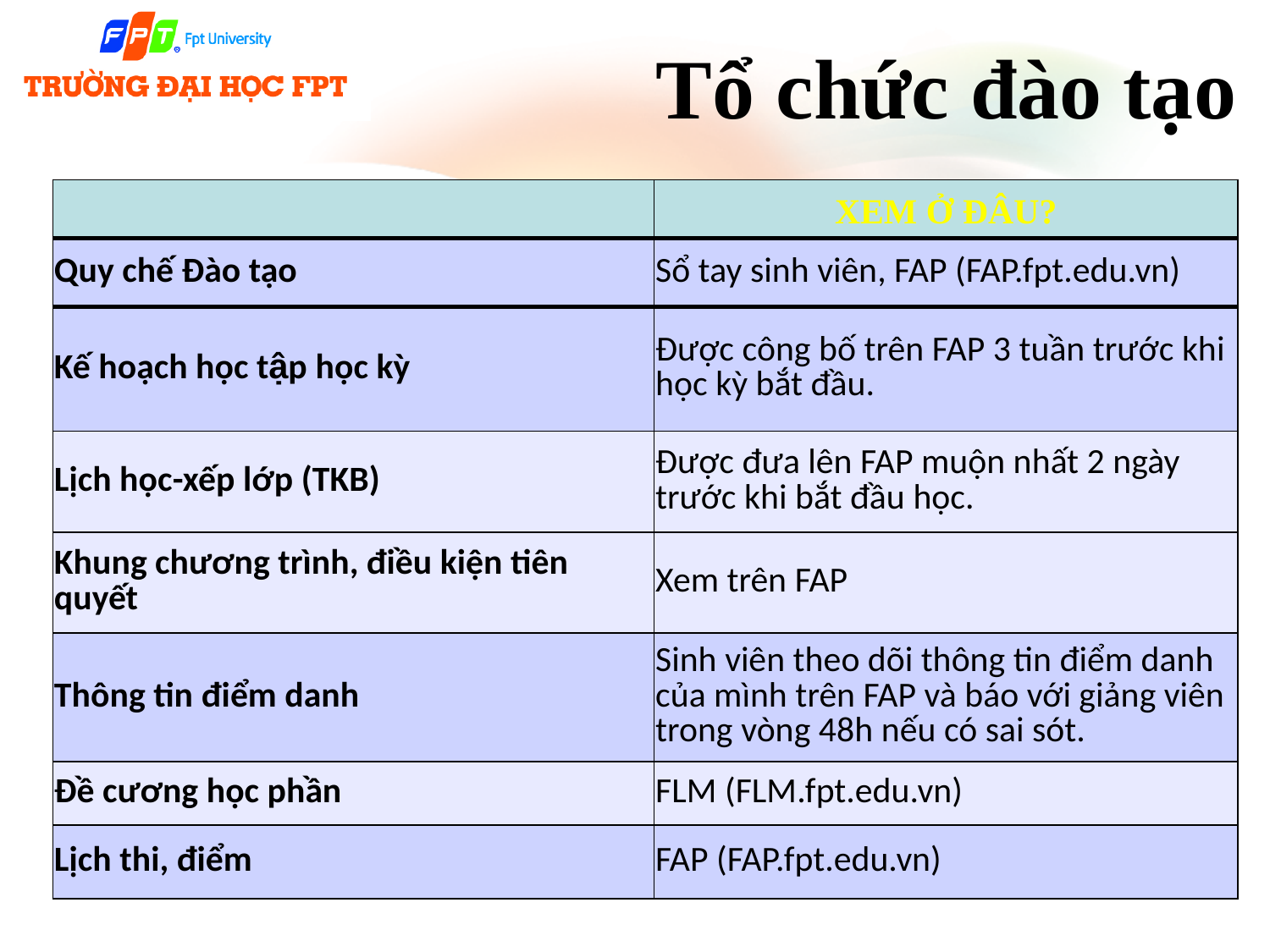

# Tổ chức đào tạo
|  | XEM Ở ĐÂU? |
| --- | --- |
| Quy chế Đào tạo | Sổ tay sinh viên, FAP (FAP.fpt.edu.vn) |
| Kế hoạch học tập học kỳ | Được công bố trên FAP 3 tuần trước khi học kỳ bắt đầu. |
| Lịch học-xếp lớp (TKB) | Được đưa lên FAP muộn nhất 2 ngày trước khi bắt đầu học. |
| Khung chương trình, điều kiện tiên quyết | Xem trên FAP |
| Thông tin điểm danh | Sinh viên theo dõi thông tin điểm danh của mình trên FAP và báo với giảng viên trong vòng 48h nếu có sai sót. |
| Đề cương học phần | FLM (FLM.fpt.edu.vn) |
| Lịch thi, điểm | FAP (FAP.fpt.edu.vn) |